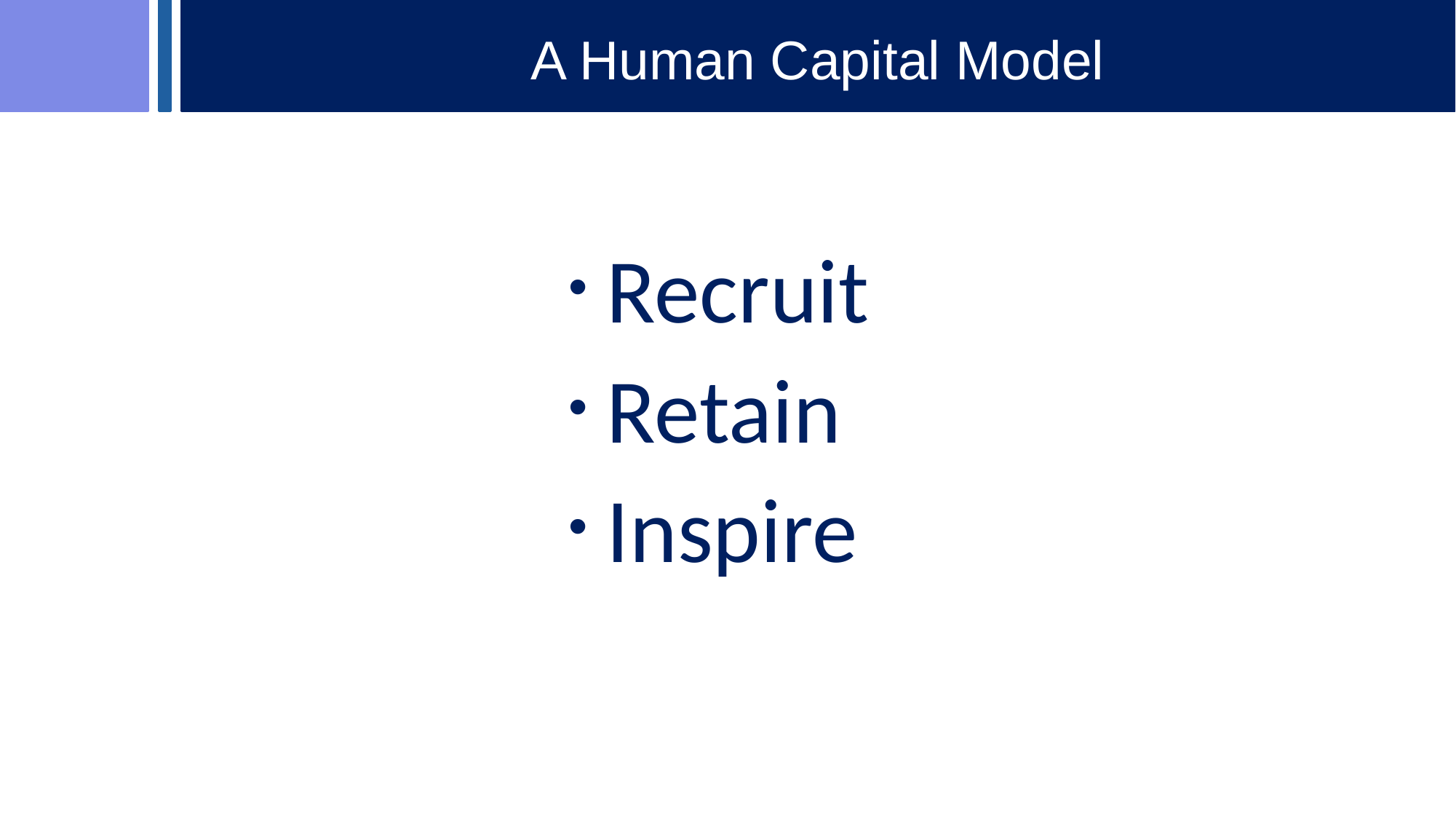

# A Human Capital Model
Recruit
Retain
Inspire